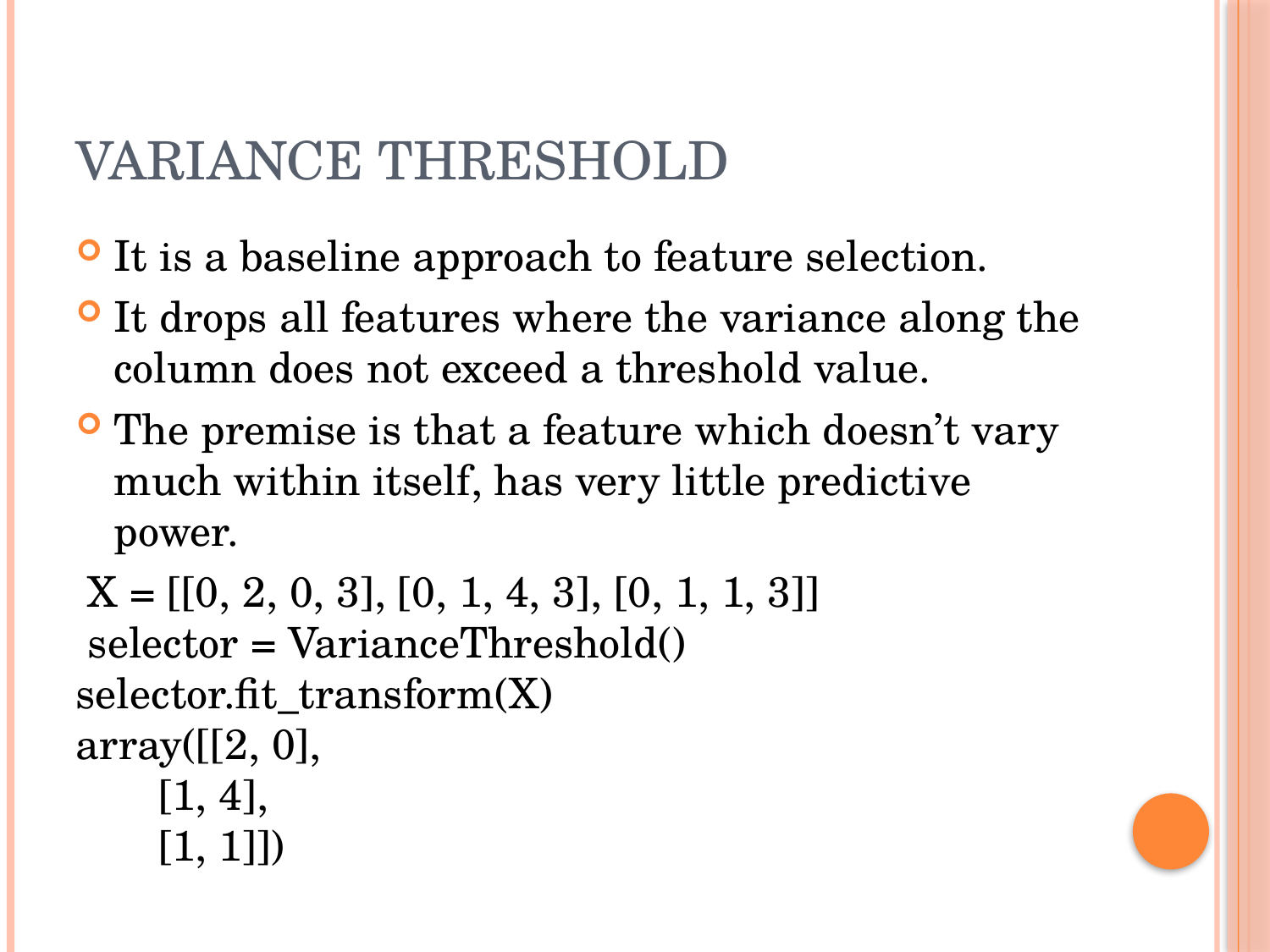

# Variance Threshold
It is a baseline approach to feature selection.
It drops all features where the variance along the column does not exceed a threshold value.
The premise is that a feature which doesn’t vary much within itself, has very little predictive power.
 X = [[0, 2, 0, 3], [0, 1, 4, 3], [0, 1, 1, 3]]
 selector = VarianceThreshold()
selector.fit_transform(X)
array([[2, 0],
       [1, 4],
       [1, 1]])